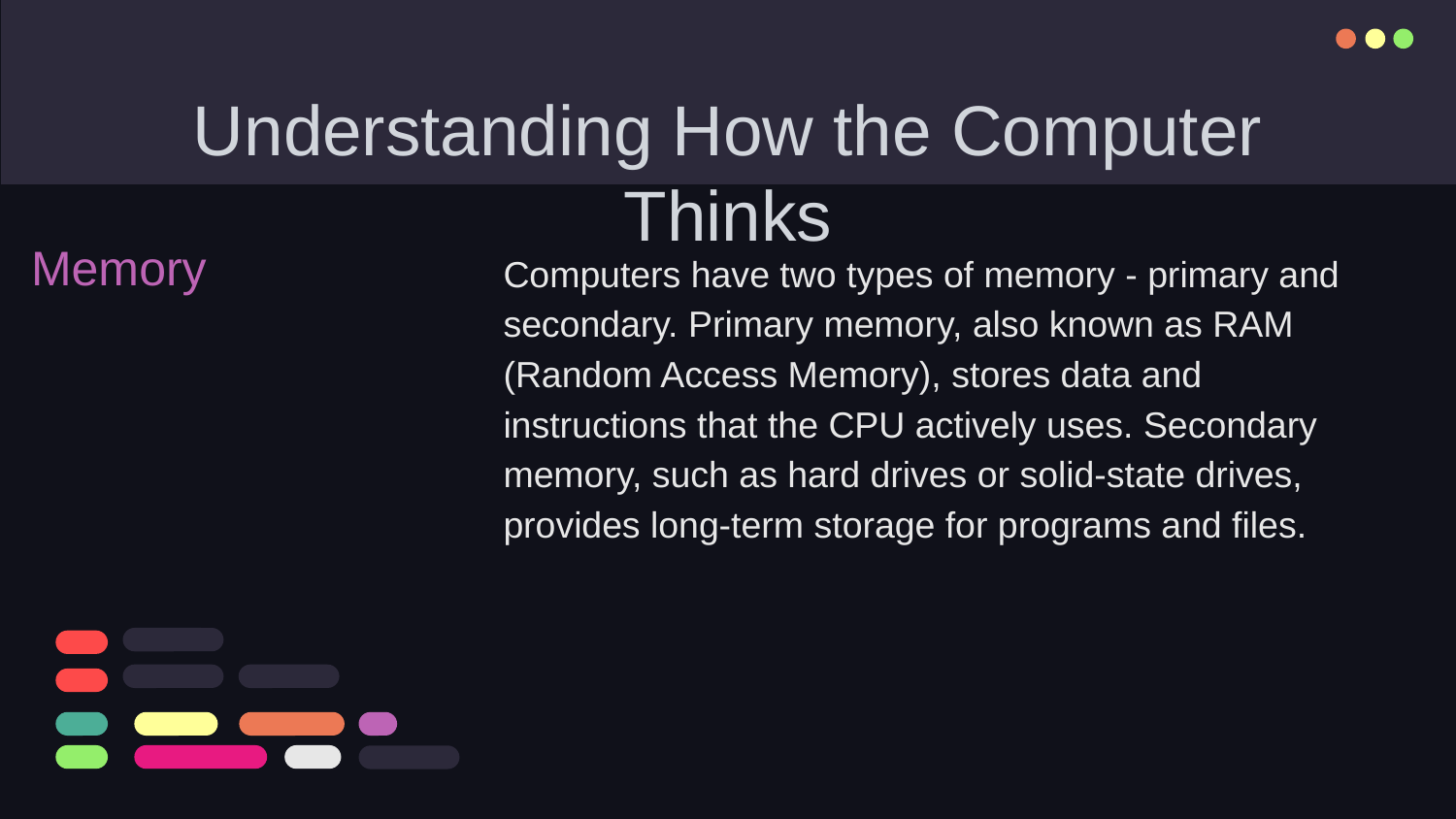

# Understanding How the Computer Thinks
Memory
Computers have two types of memory - primary and secondary. Primary memory, also known as RAM (Random Access Memory), stores data and instructions that the CPU actively uses. Secondary memory, such as hard drives or solid-state drives, provides long-term storage for programs and files.